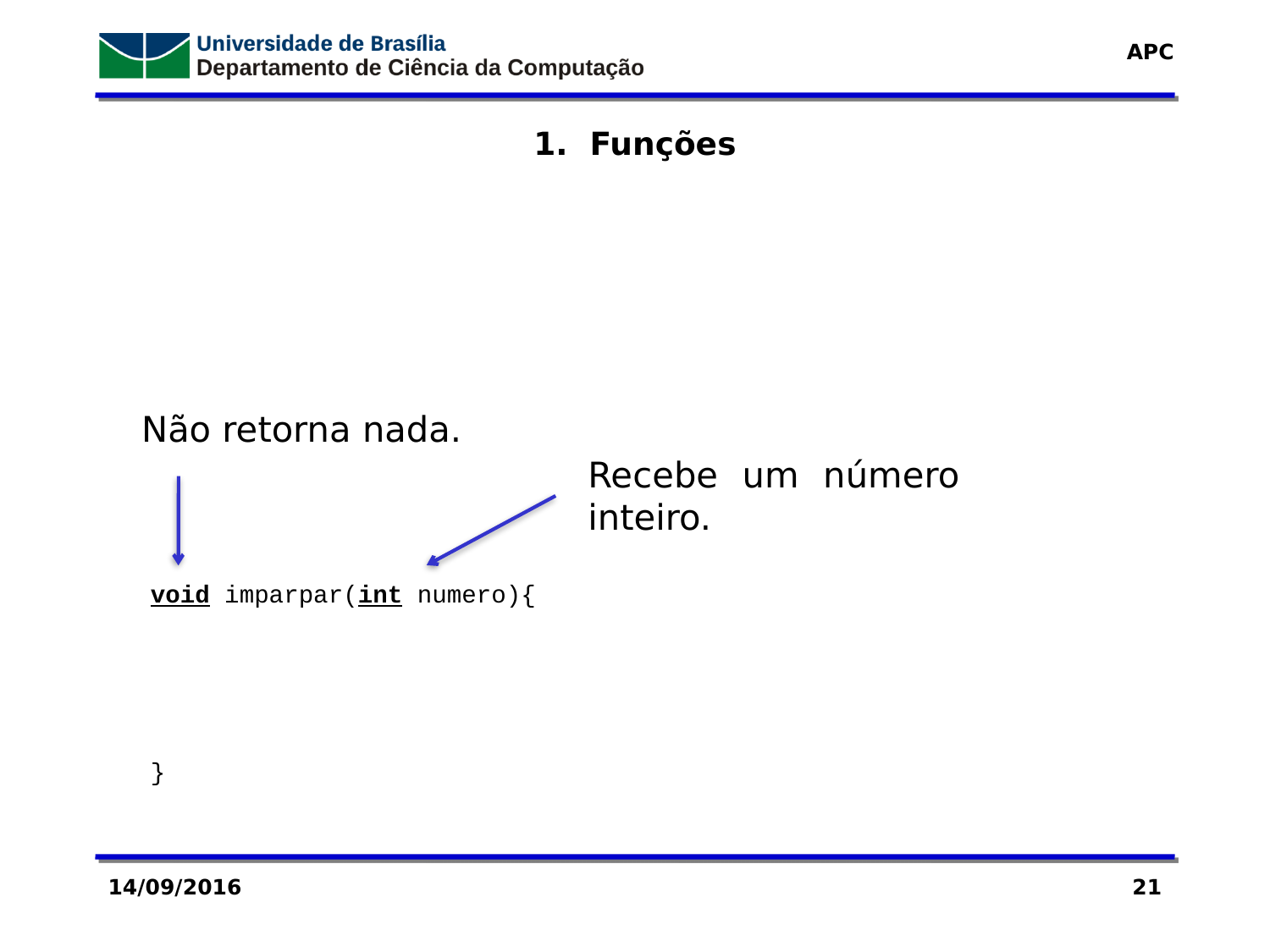

1.  Funções

void imparpar(int numero){

}

Não retorna nada.
Recebe um número inteiro.
14/09/2016
21